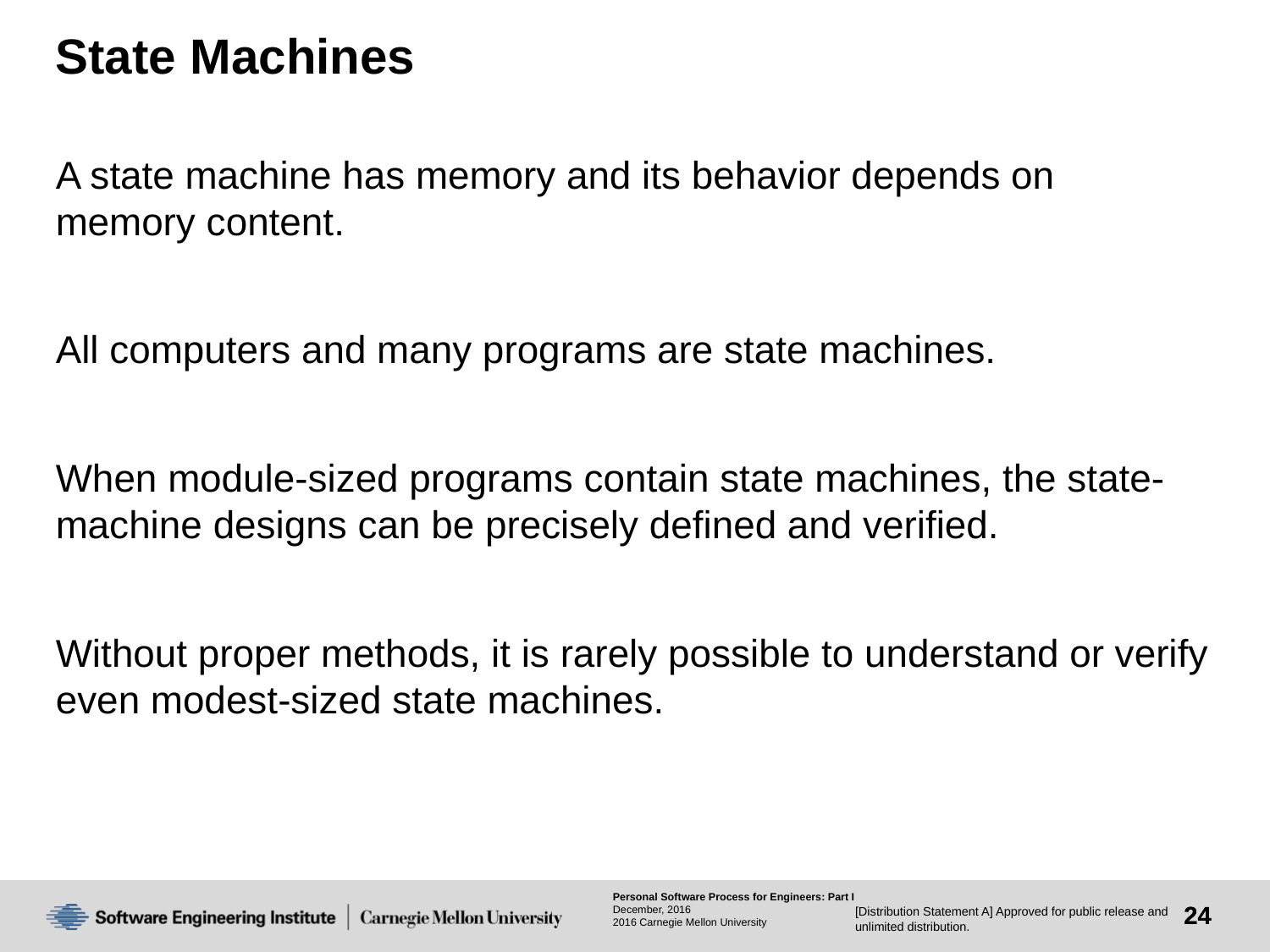

# State Machines
A state machine has memory and its behavior depends on
memory content.

All computers and many programs are state machines.

When module-sized programs contain state machines, the state-machine designs can be precisely defined and verified.

Without proper methods, it is rarely possible to understand or verify even modest-sized state machines.